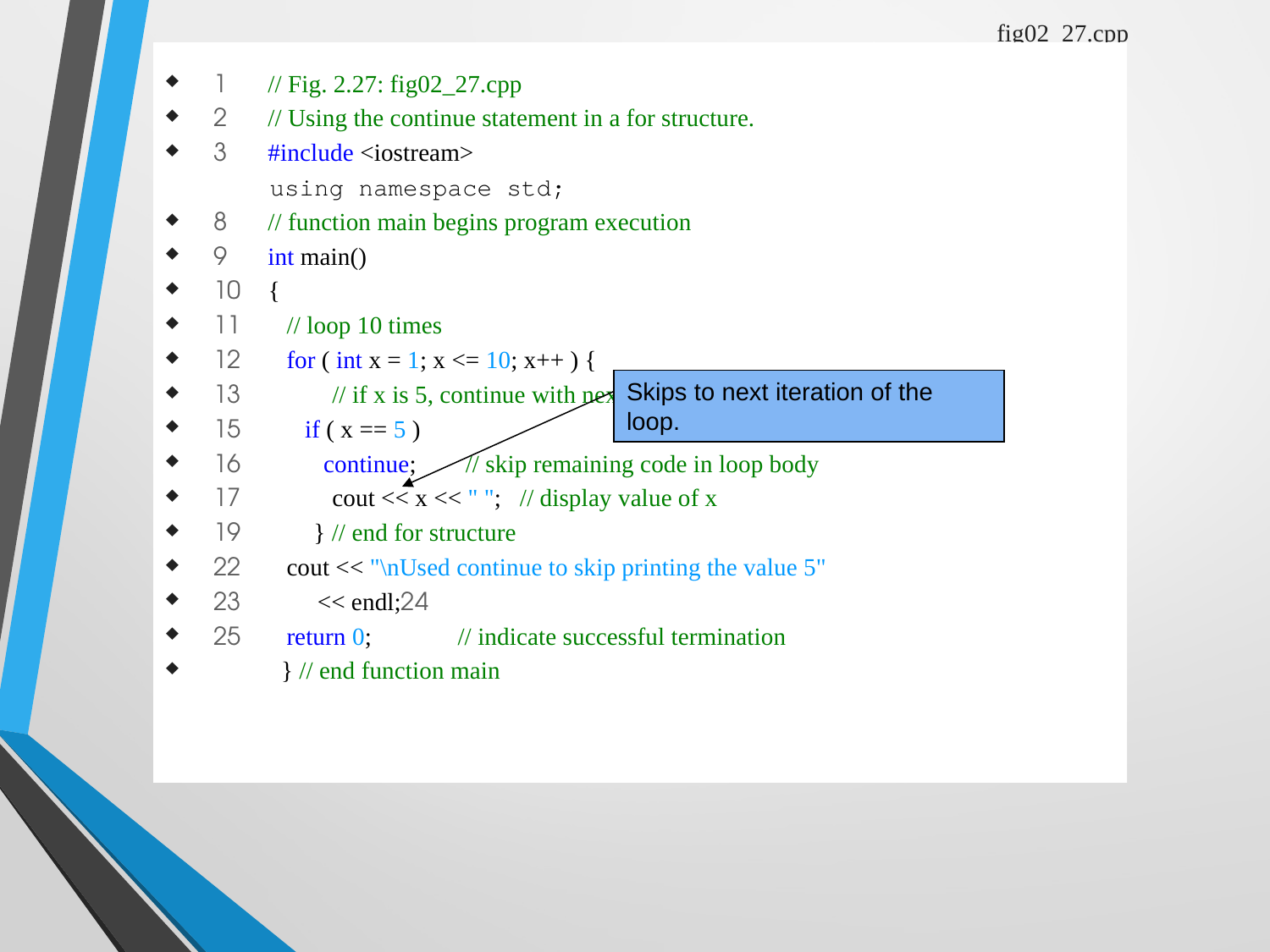

fig02_27.cpp
(1 of 2)
1      // Fig. 2.27: fig02_27.cpp
2      // Using the continue statement in a for structure.
3      #include <iostream>
       using namespace std;
8      // function main begins program execution
9      int main()
10    {
11       // loop 10 times
12       for ( int x = 1; x <= 10; x++ ) {
13              // if x is 5, continue with next iteration of loop
15          if ( x == 5 )
16             continue;        // skip remaining code in loop body
17              cout << x << " ";   // display value of x
19           } // end for structure
22       cout << "\nUsed continue to skip printing the value 5"
23            << endl;24
25       return 0;              // indicate successful termination
           } // end function main

Skips to next iteration of the loop.